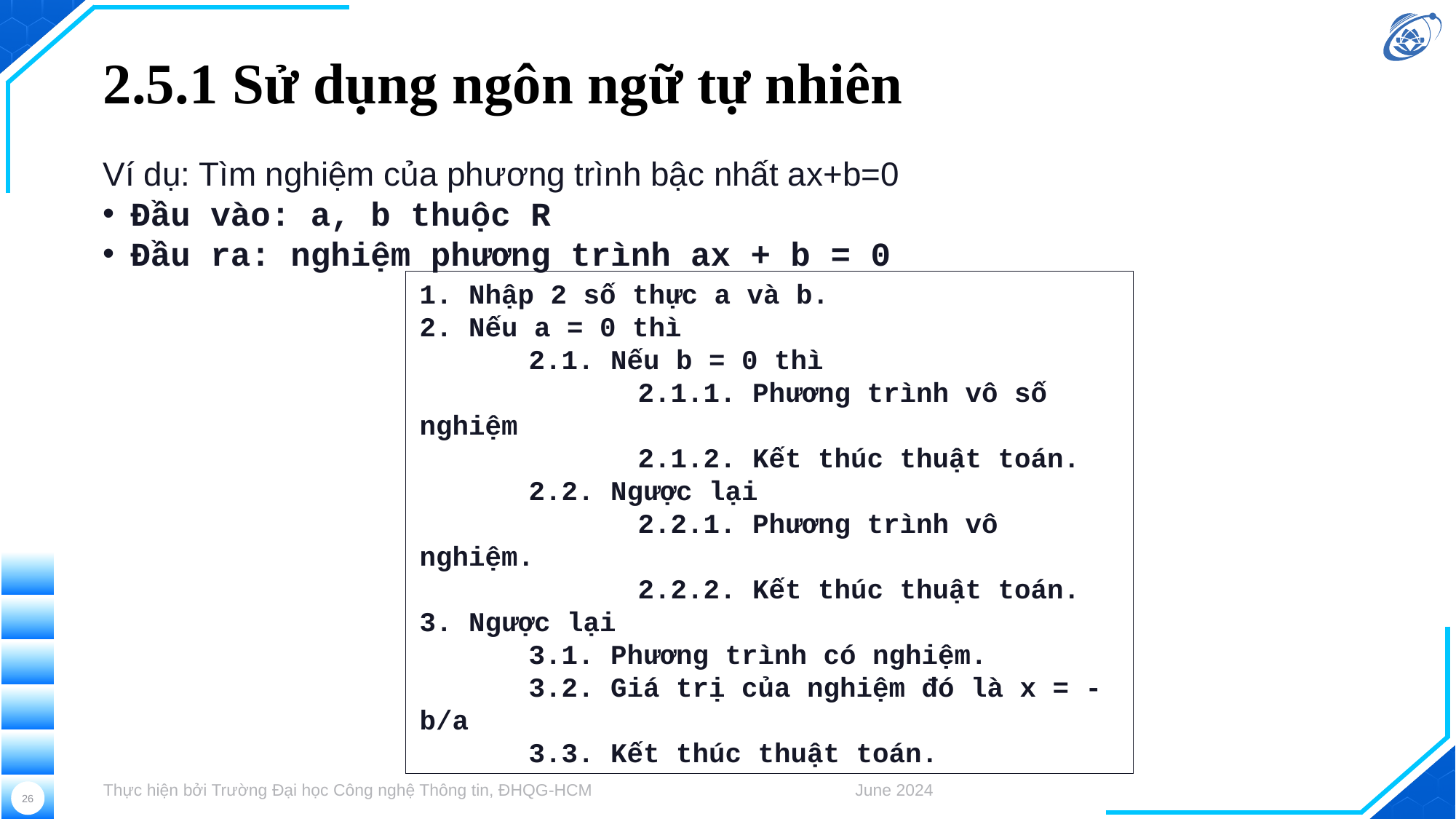

# 2.5.1 Sử dụng ngôn ngữ tự nhiên
Ví dụ: Tìm nghiệm của phương trình bậc nhất ax+b=0
Đầu vào: a, b thuộc R
Đầu ra: nghiệm phương trình ax + b = 0
1. Nhập 2 số thực a và b.
2. Nếu a = 0 thì
	2.1. Nếu b = 0 thì
		2.1.1. Phương trình vô số nghiệm
		2.1.2. Kết thúc thuật toán.
	2.2. Ngược lại
		2.2.1. Phương trình vô nghiệm.
		2.2.2. Kết thúc thuật toán.
3. Ngược lại
	3.1. Phương trình có nghiệm.
	3.2. Giá trị của nghiệm đó là x = -b/a
	3.3. Kết thúc thuật toán.
Thực hiện bởi Trường Đại học Công nghệ Thông tin, ĐHQG-HCM
June 2024
26